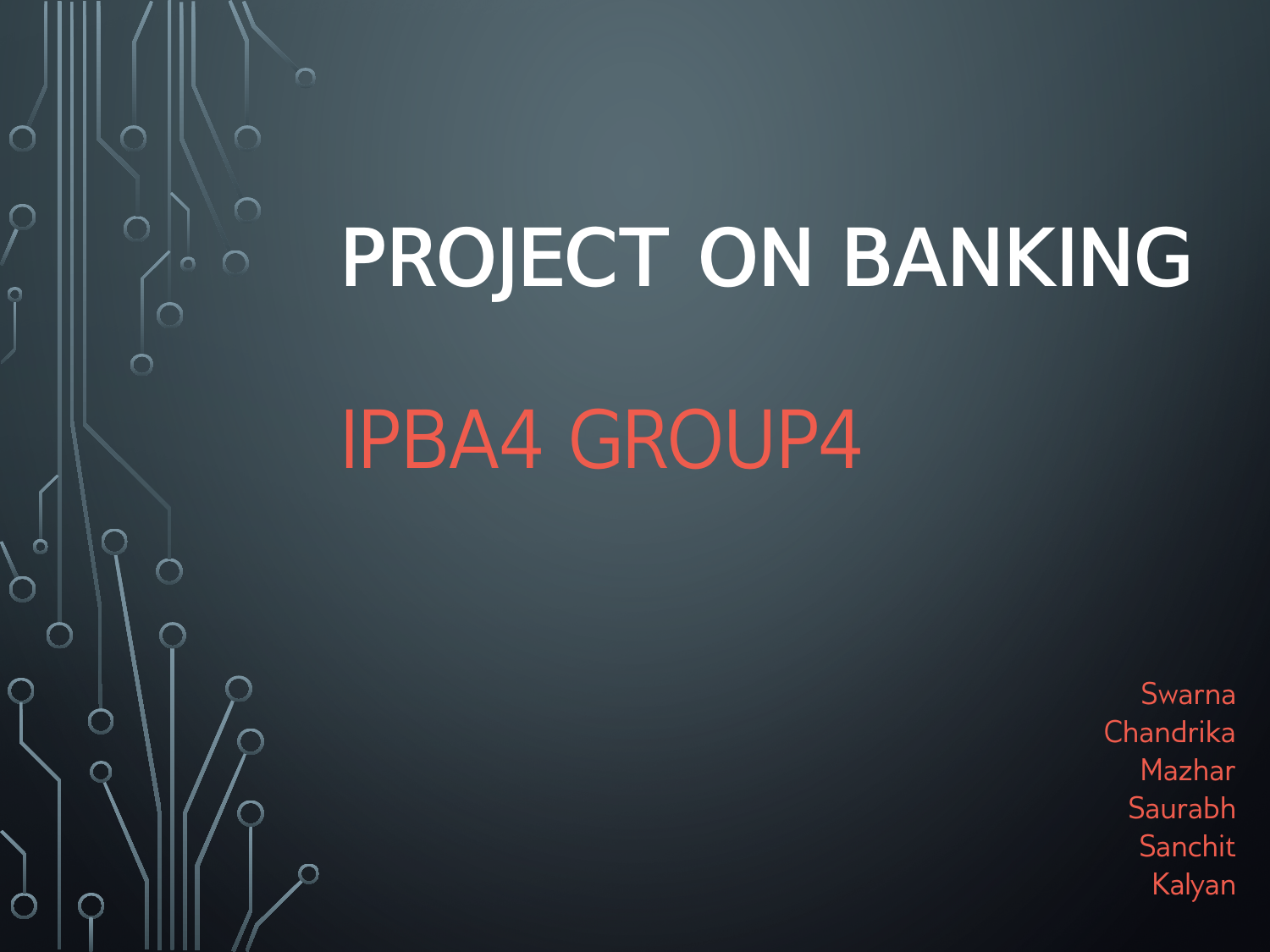

# Project on Banking IPBA4 GROUP4
Swarna
Chandrika
Mazhar
Saurabh
Sanchit
Kalyan